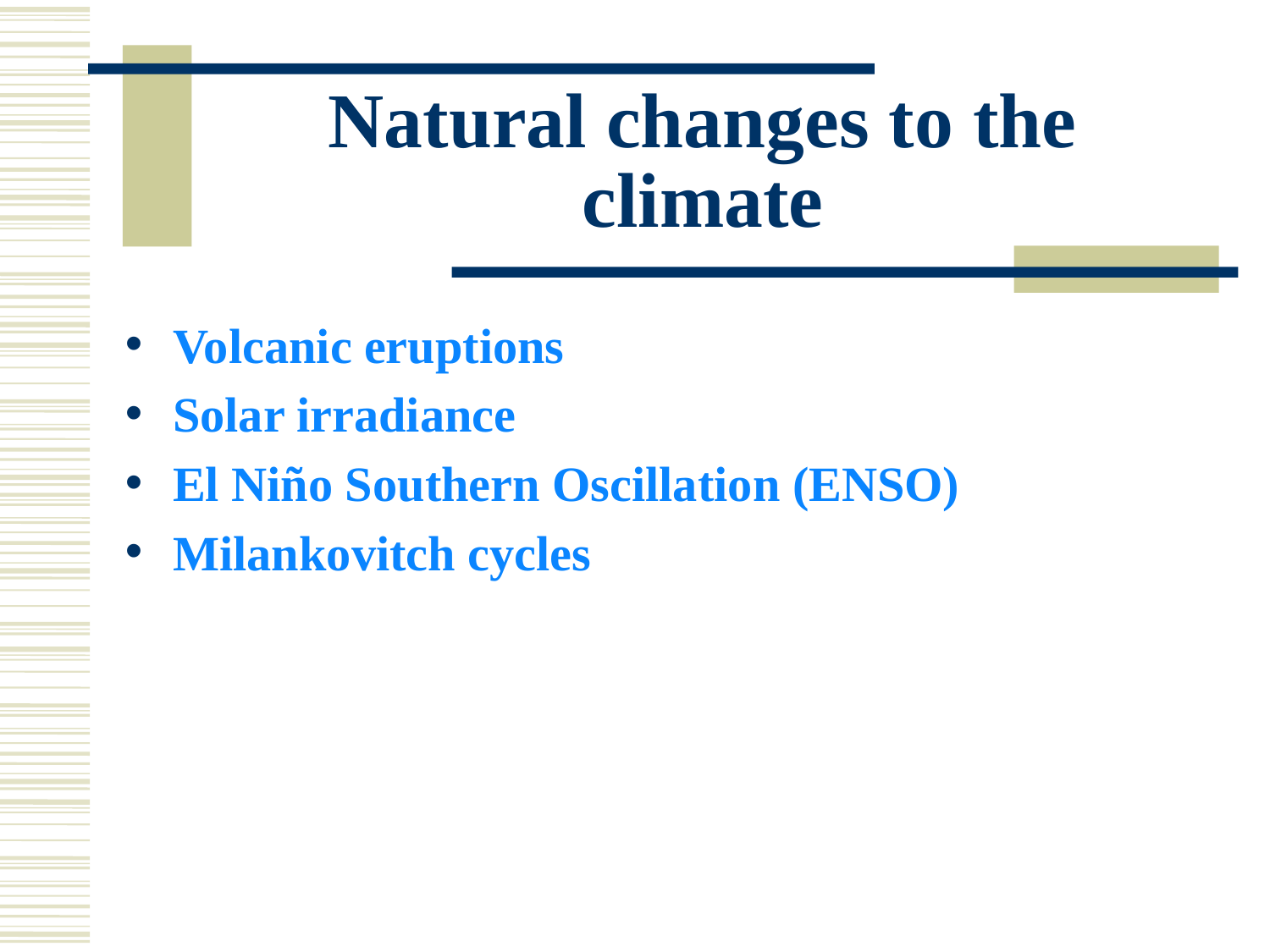

# Natural changes to the climate
Volcanic eruptions
Solar irradiance
El Niño Southern Oscillation (ENSO)
Milankovitch cycles